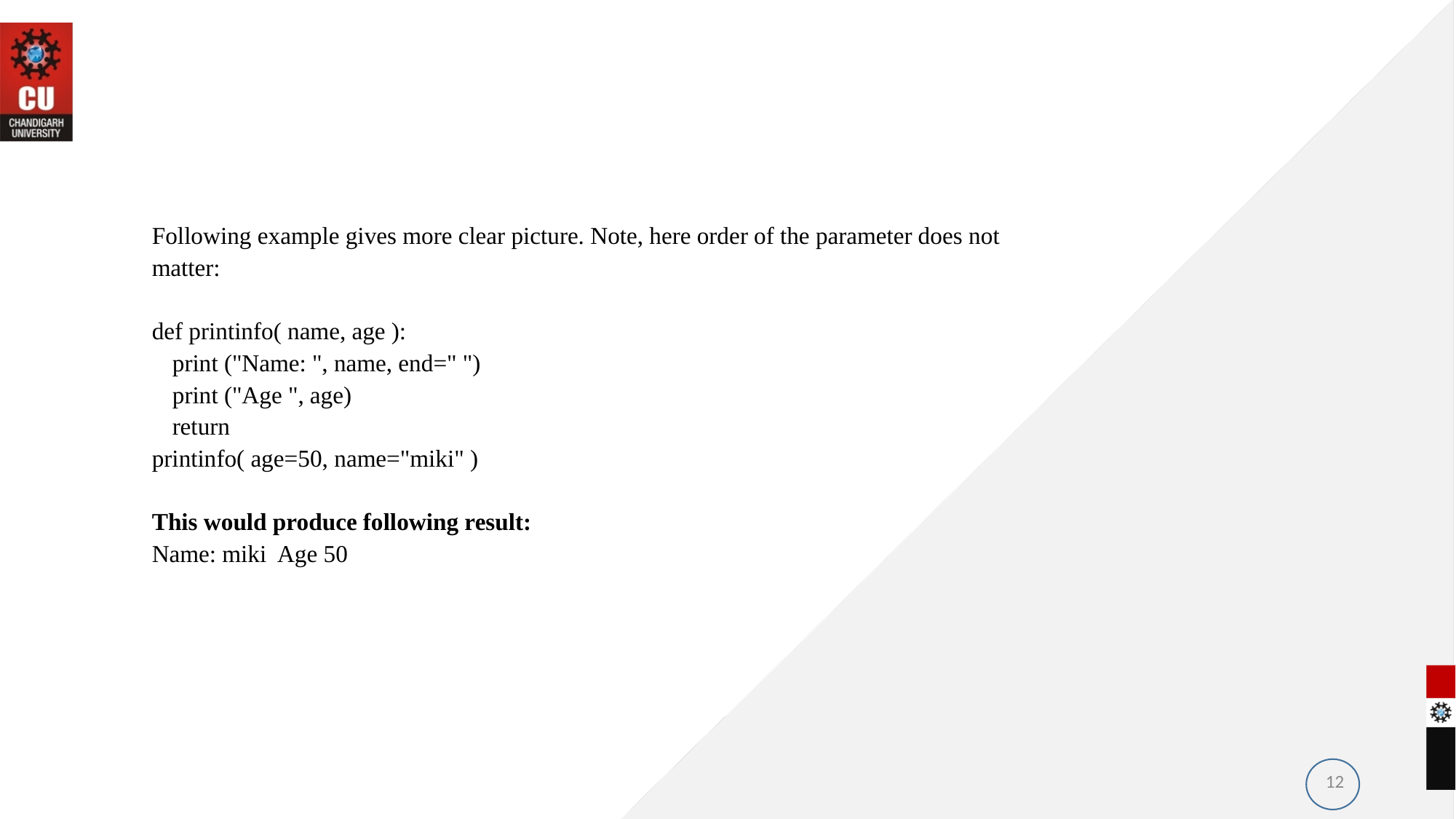

#
Following example gives more clear picture. Note, here order of the parameter does not
matter:

def printinfo( name, age ):
	print ("Name: ", name, end=" ")
	print ("Age ", age)
	return
printinfo( age=50, name="miki" )

This would produce following result:
Name: miki  Age 50

12